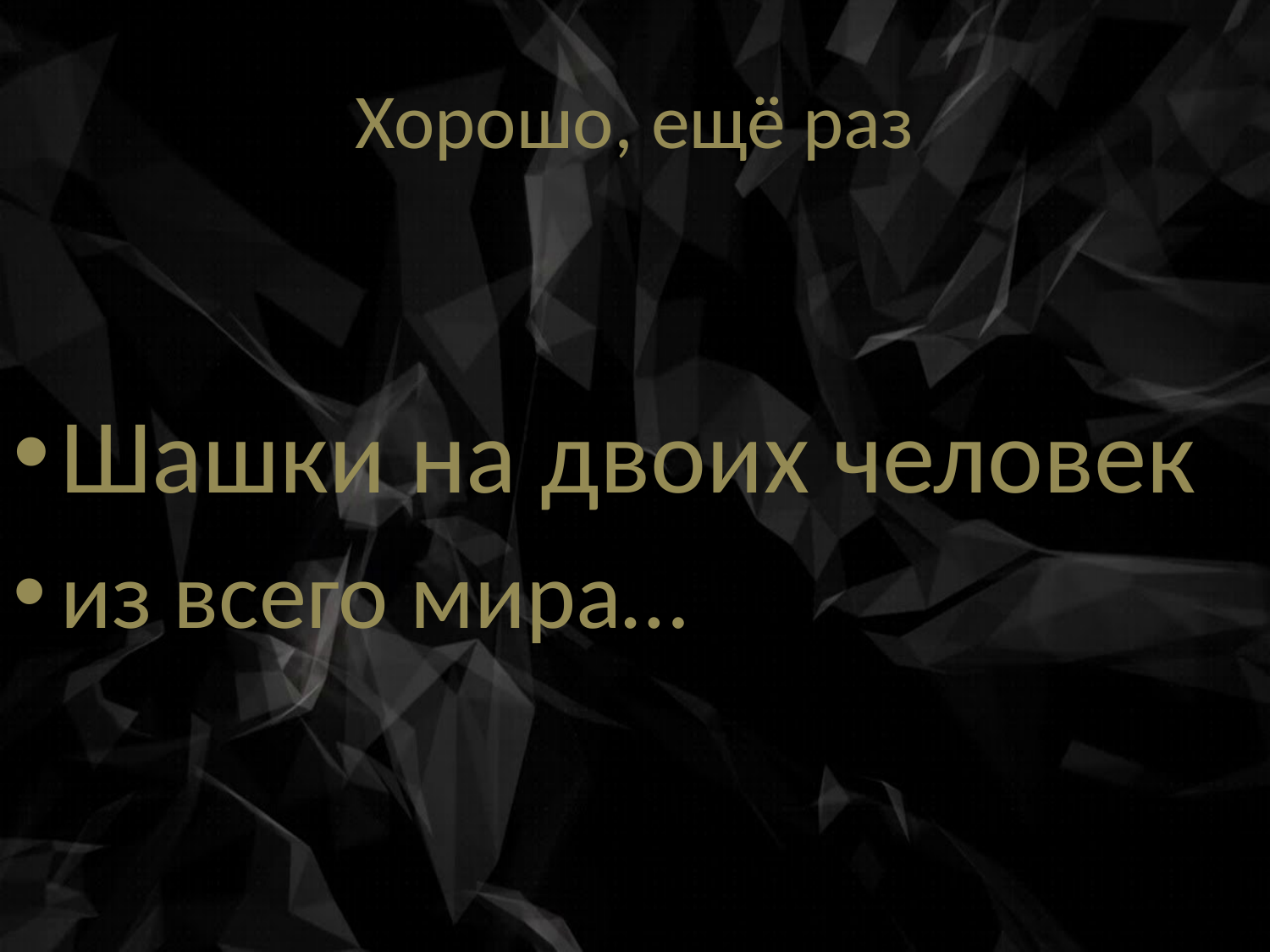

# Хорошо, ещё раз
Шашки на двоих человек
из всего мира…